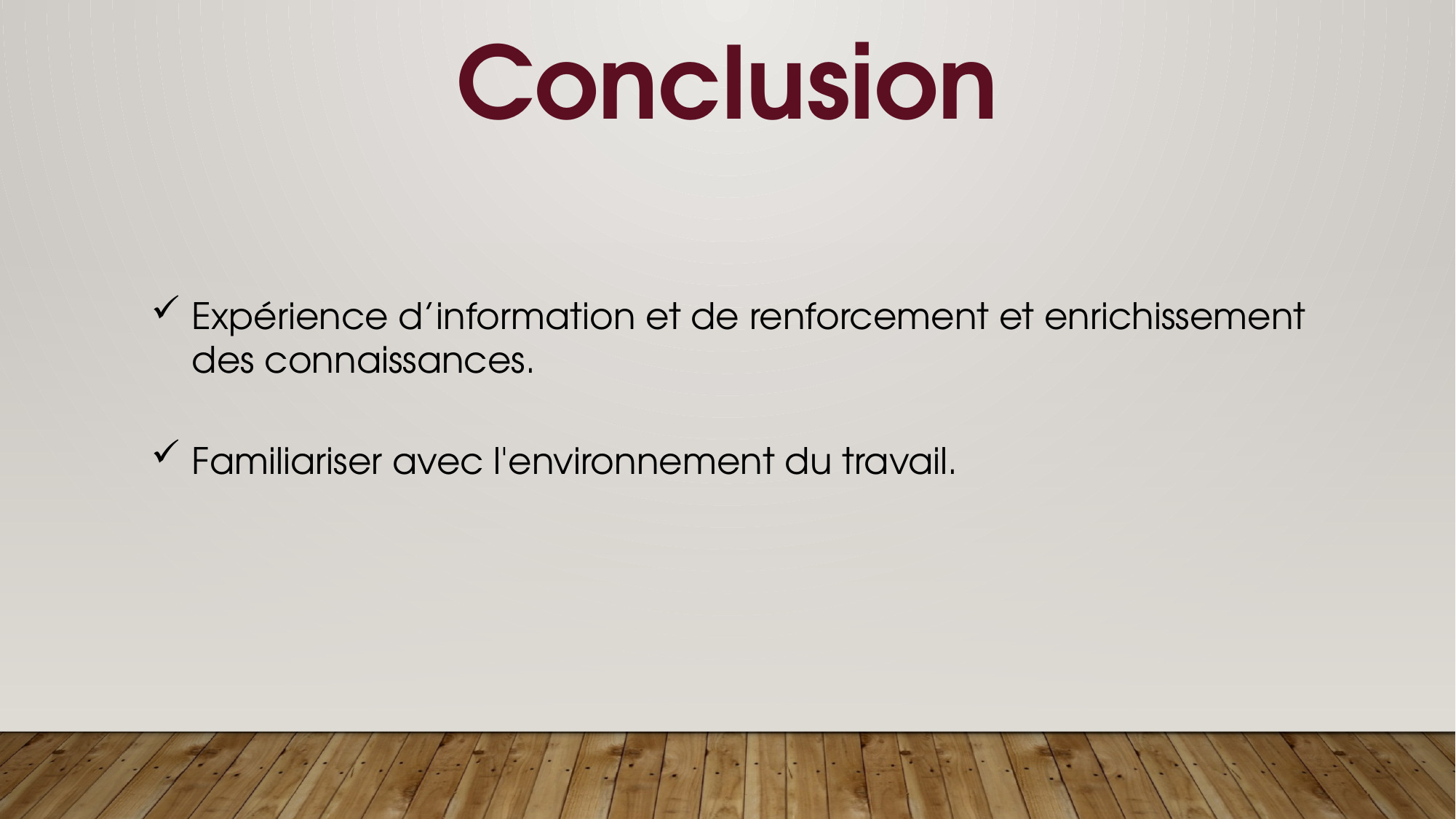

Conclusion
Expérience d’information et de renforcement et enrichissement des connaissances.
Familiariser avec l'environnement du travail.